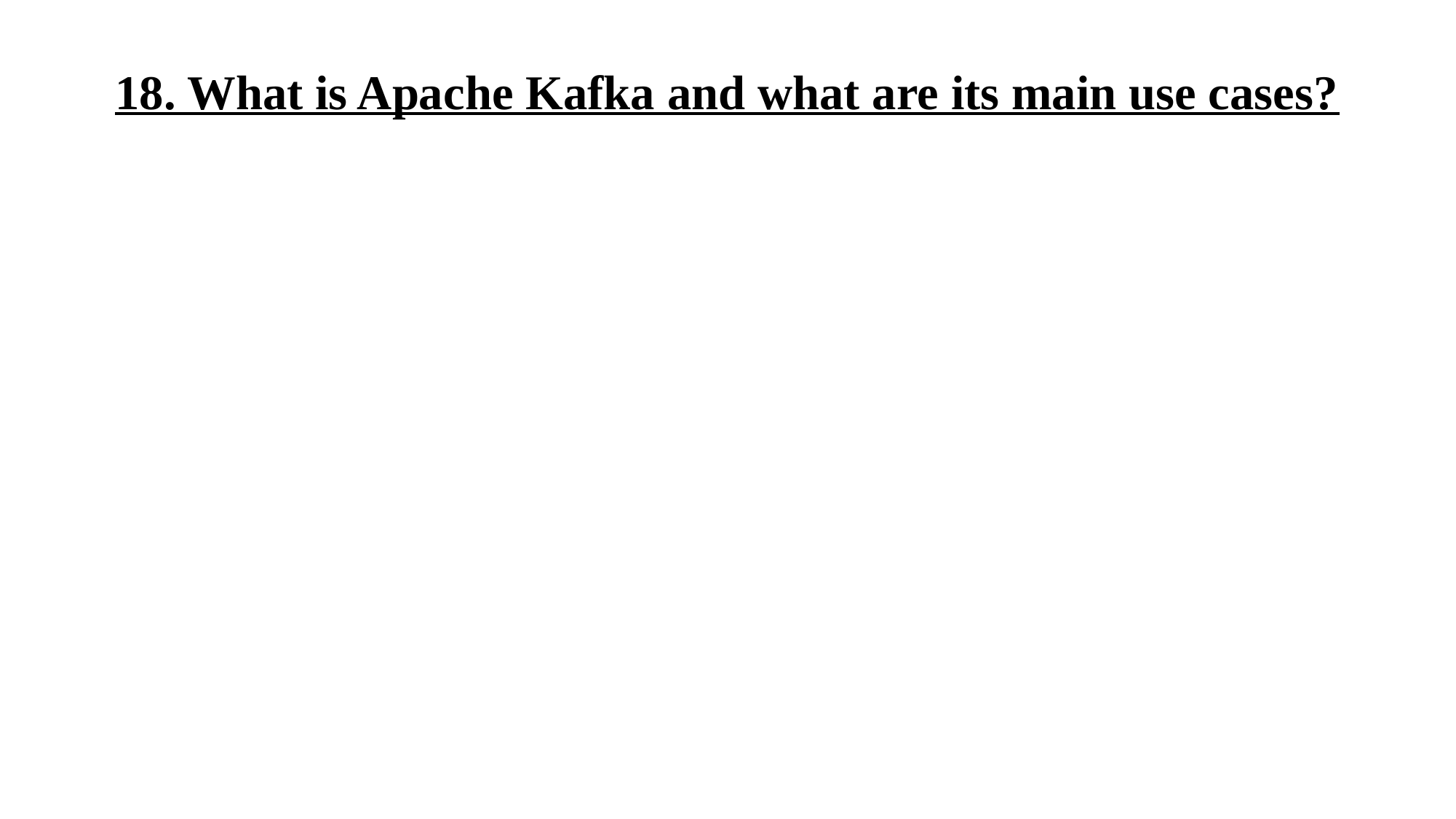

# 18. What is Apache Kafka and what are its main use cases?